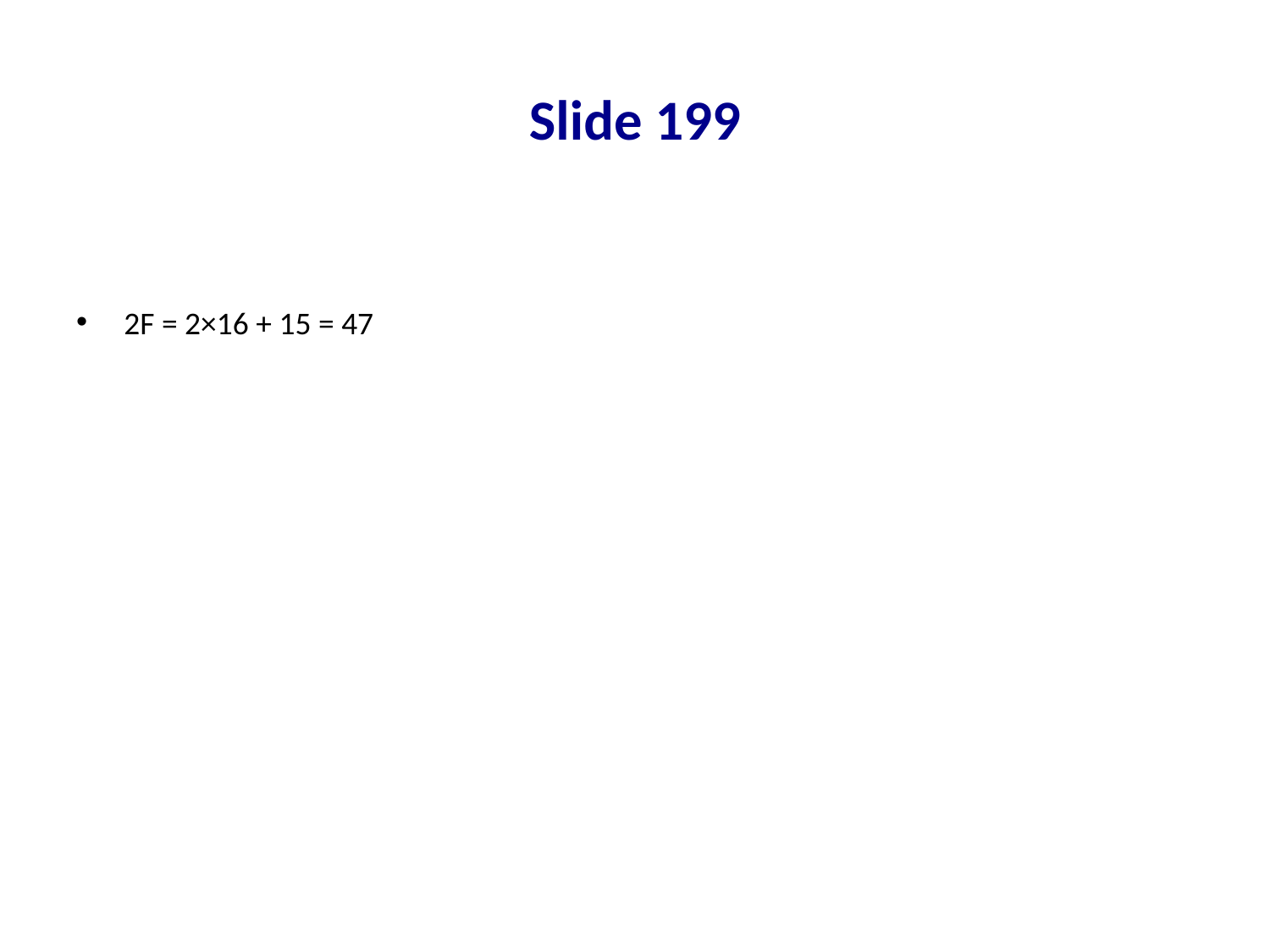

# Slide 199

2F = 2×16 + 15 = 47